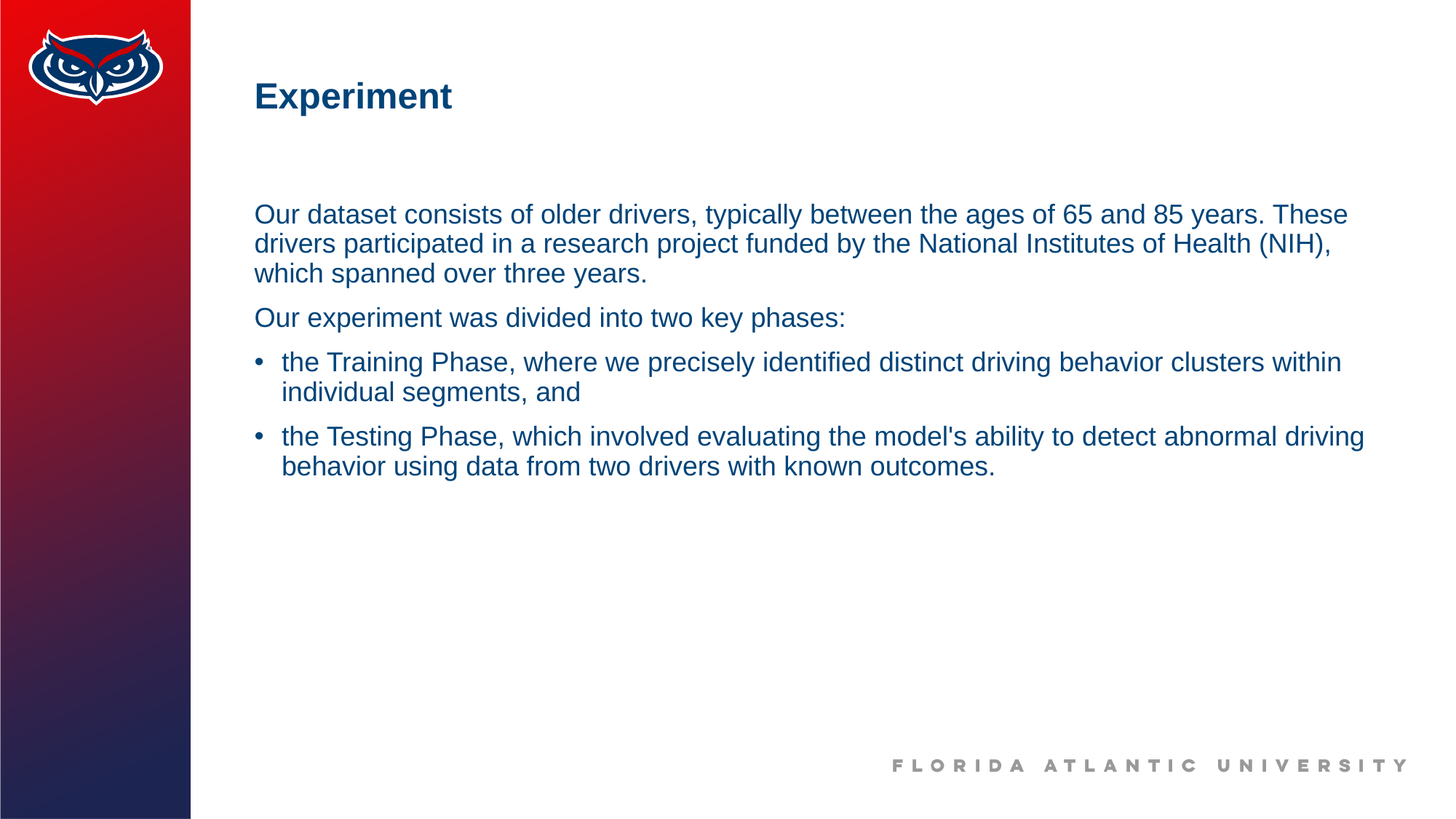

# Experiment
Our dataset consists of older drivers, typically between the ages of 65 and 85 years. These drivers participated in a research project funded by the National Institutes of Health (NIH), which spanned over three years.
Our experiment was divided into two key phases:
the Training Phase, where we precisely identified distinct driving behavior clusters within individual segments, and
the Testing Phase, which involved evaluating the model's ability to detect abnormal driving behavior using data from two drivers with known outcomes.